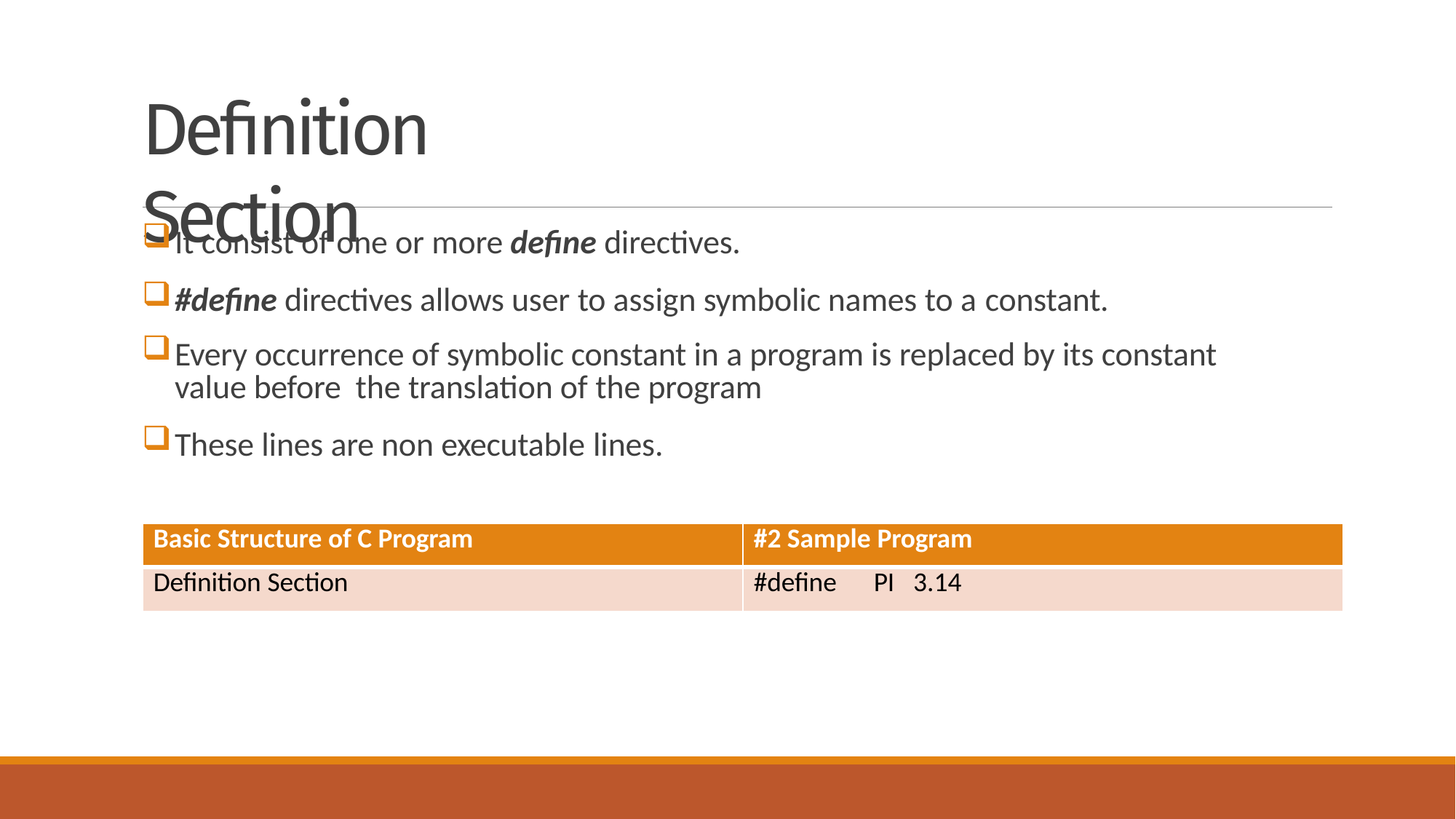

# Definition Section
It consist of one or more define directives.
#define directives allows user to assign symbolic names to a constant.
Every occurrence of symbolic constant in a program is replaced by its constant value before  the translation of the program
These lines are non executable lines.

| Basic Structure of C Program | #2 Sample Program |
| --- | --- |
| Definition Section | #define PI 3.14 |